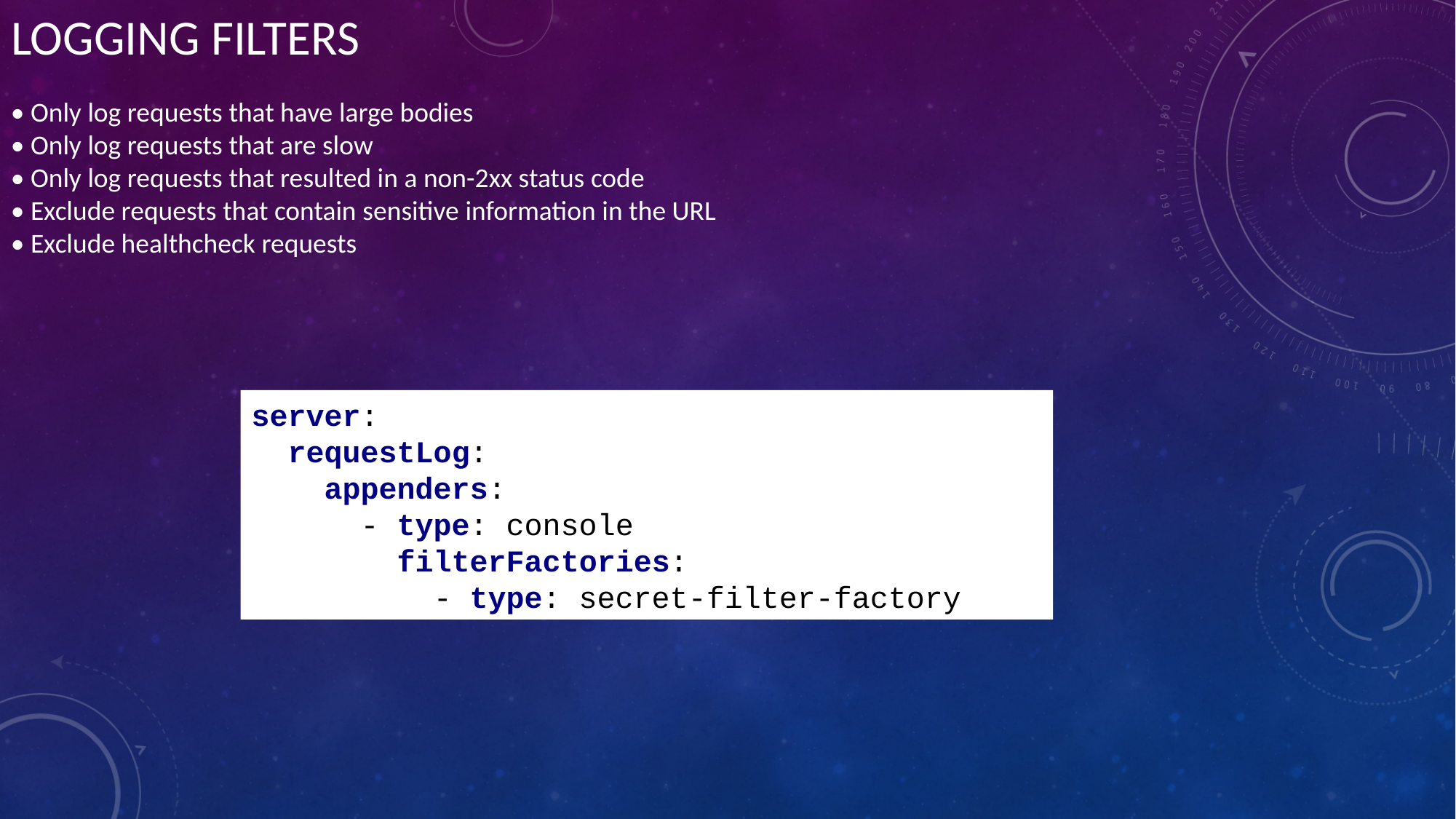

# Logging filters
• Only log requests that have large bodies
• Only log requests that are slow
• Only log requests that resulted in a non-2xx status code
• Exclude requests that contain sensitive information in the URL
• Exclude healthcheck requests
server:
  requestLog:
    appenders:
      - type: console
        filterFactories:
          - type: secret-filter-factory